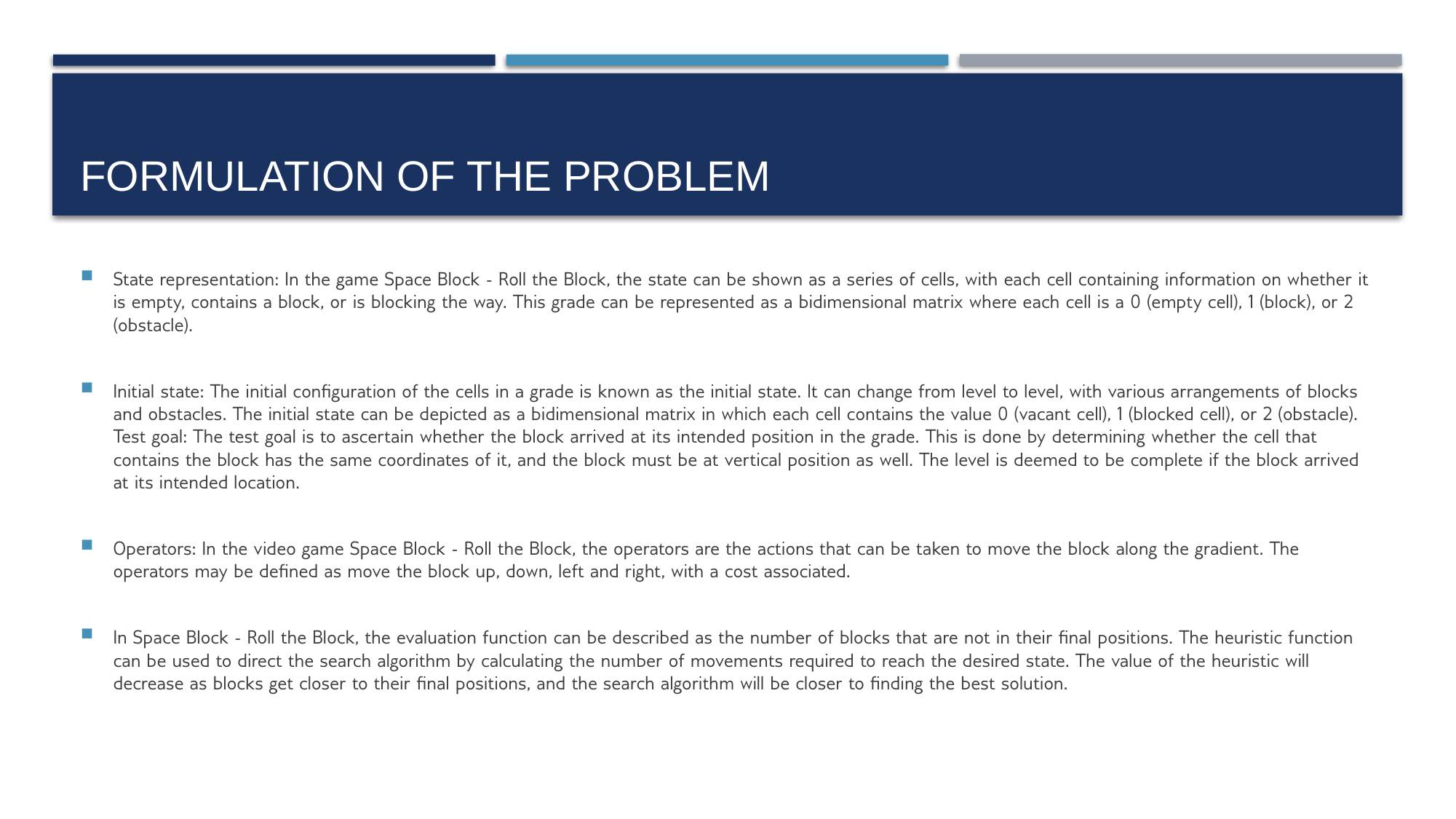

# Formulation of the problem
State representation: In the game Space Block - Roll the Block, the state can be shown as a series of cells, with each cell containing information on whether it is empty, contains a block, or is blocking the way. This grade can be represented as a bidimensional matrix where each cell is a 0 (empty cell), 1 (block), or 2 (obstacle).

Initial state: The initial configuration of the cells in a grade is known as the initial state. It can change from level to level, with various arrangements of blocks and obstacles. The initial state can be depicted as a bidimensional matrix in which each cell contains the value 0 (vacant cell), 1 (blocked cell), or 2 (obstacle).  Test goal: The test goal is to ascertain whether the block arrived at its intended position in the grade. This is done by determining whether the cell that contains the block has the same coordinates of it, and the block must be at vertical position as well. The level is deemed to be complete if the block arrived at its intended location.

Operators: In the video game Space Block - Roll the Block, the operators are the actions that can be taken to move the block along the gradient. The operators may be defined as move the block up, down, left and right, with a cost associated.

In Space Block - Roll the Block, the evaluation function can be described as the number of blocks that are not in their final positions. The heuristic function can be used to direct the search algorithm by calculating the number of movements required to reach the desired state. The value of the heuristic will decrease as blocks get closer to their final positions, and the search algorithm will be closer to finding the best solution.